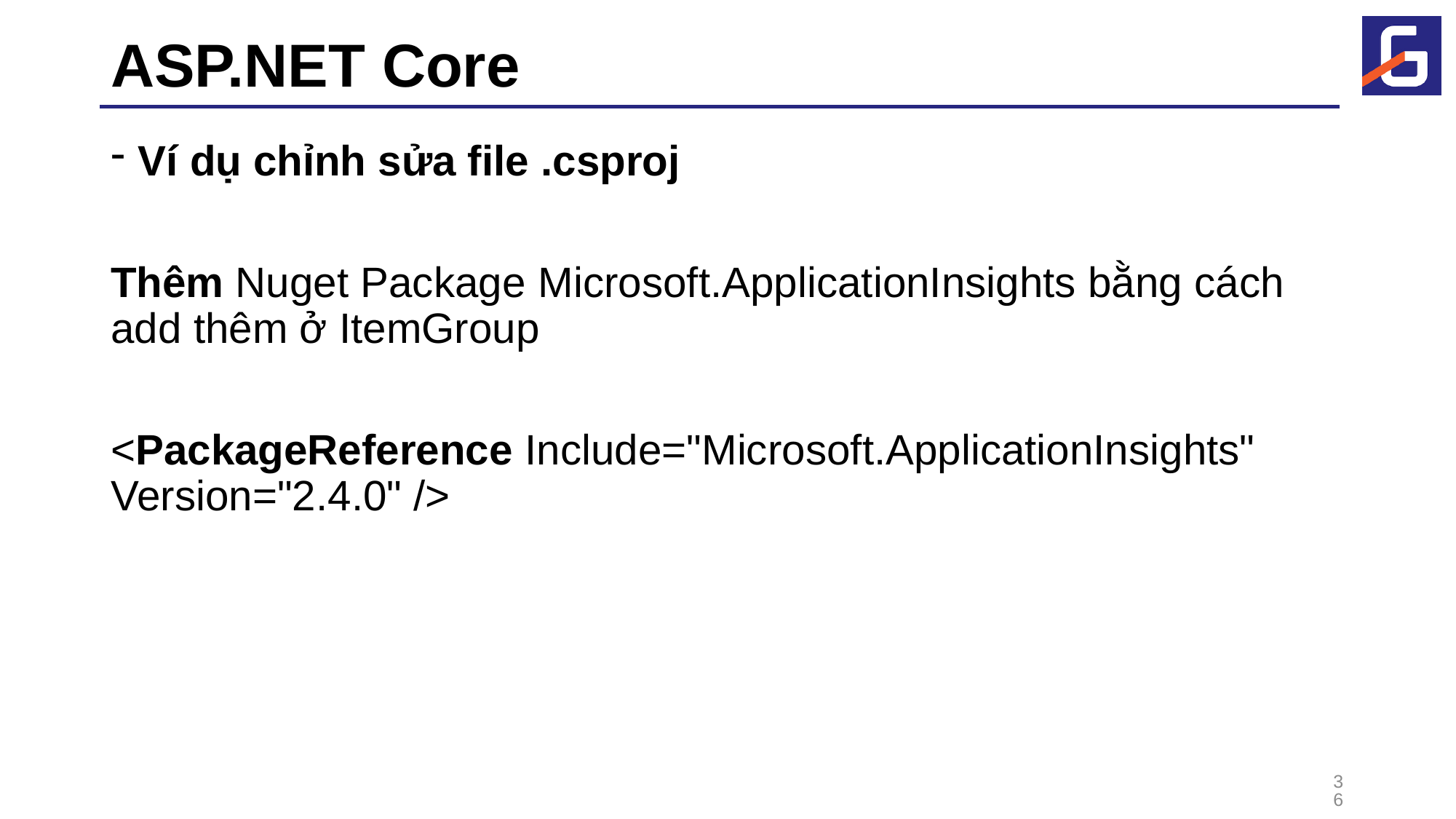

# ASP.NET Core
Ví dụ chỉnh sửa file .csproj

Thêm Nuget Package Microsoft.ApplicationInsights bằng cách add thêm ở ItemGroup

<PackageReference Include="Microsoft.ApplicationInsights" Version="2.4.0" />
36